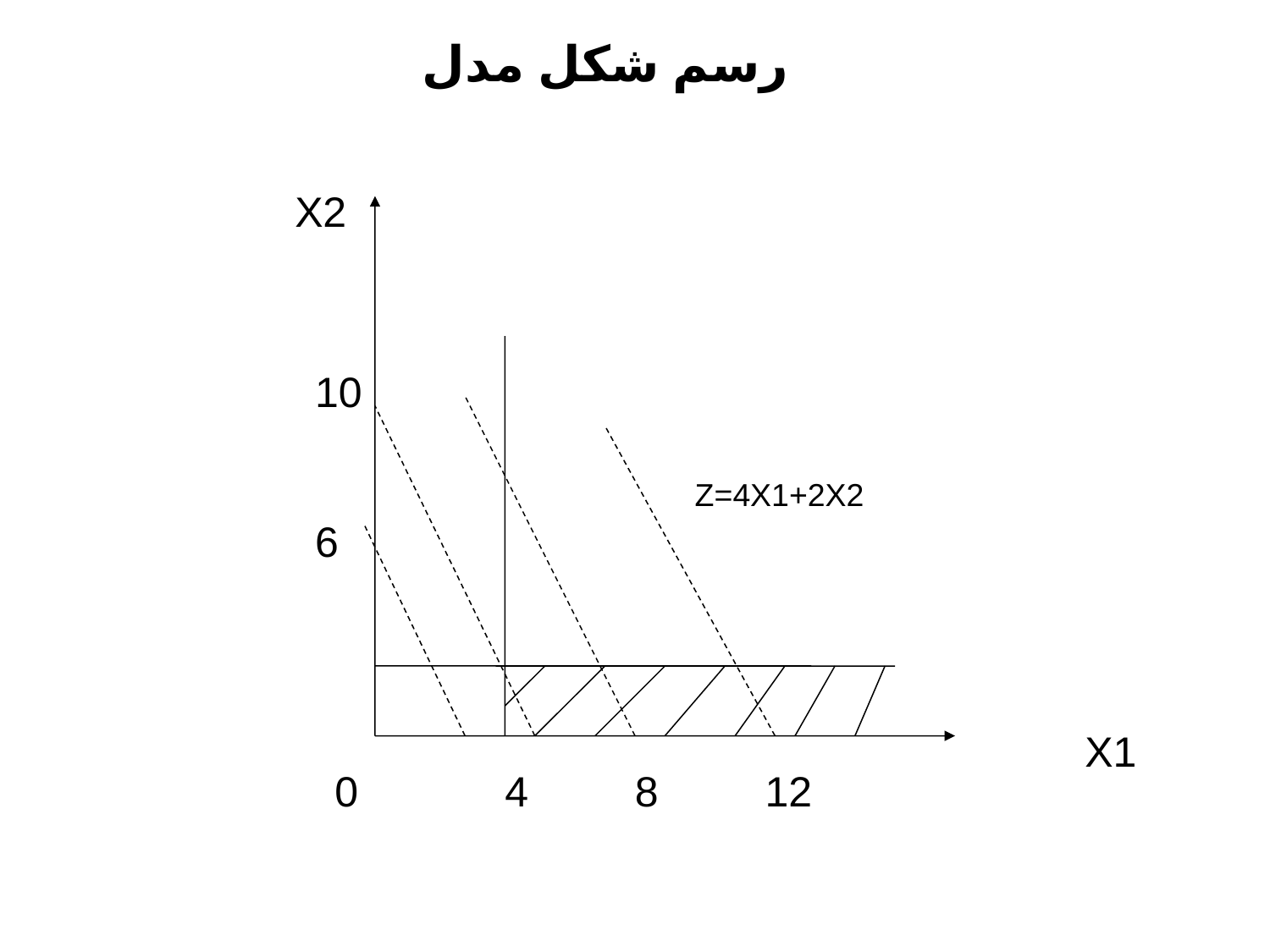

رسم شکل مدل

X2

10

Z=4X1+2X2
6

X1

0
4
8
12